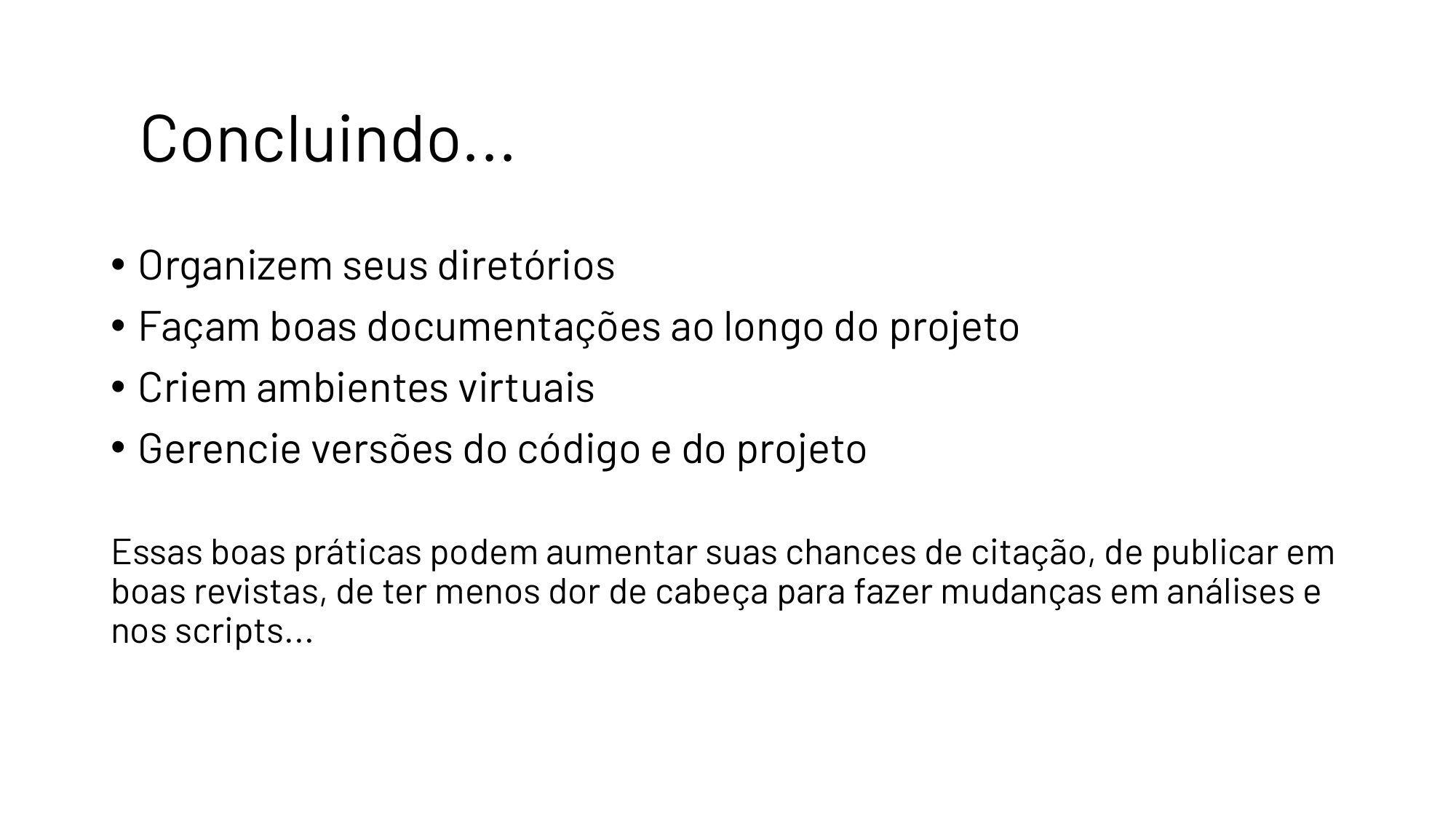

# Concluindo...
Organizem seus diretórios
Façam boas documentações ao longo do projeto
Criem ambientes virtuais
Gerencie versões do código e do projeto
Essas boas práticas podem aumentar suas chances de citação, de publicar em boas revistas, de ter menos dor de cabeça para fazer mudanças em análises e nos scripts...